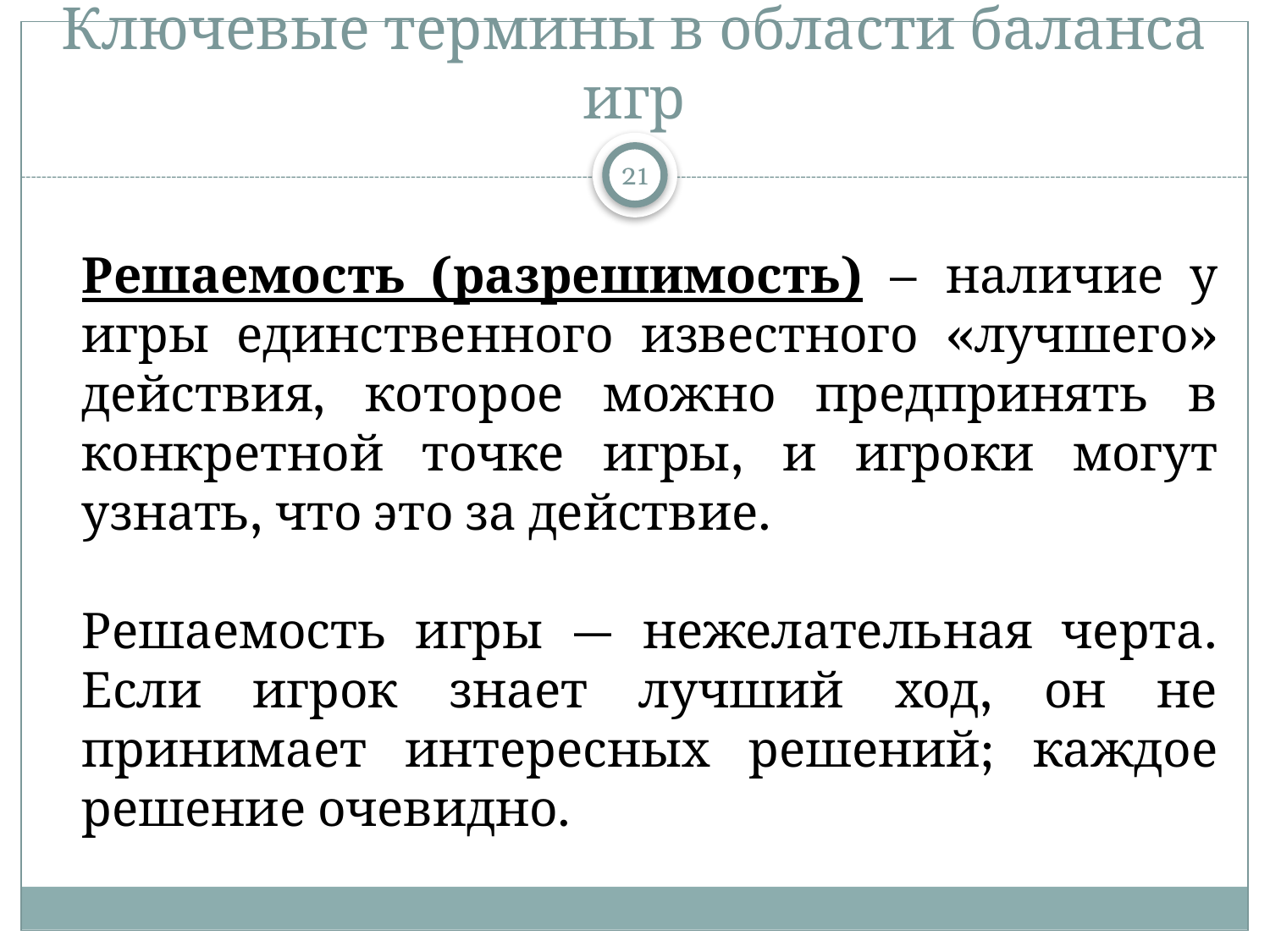

# Ключевые термины в области баланса игр
21
Решаемость (разрешимость) – наличие у игры единственного известного «лучшего» действия, которое можно предпринять в конкретной точке игры, и игроки могут узнать, что это за действие.

Решаемость игры — нежелательная черта. Если игрок знает лучший ход, он не принимает интересных решений; каждое решение очевидно.